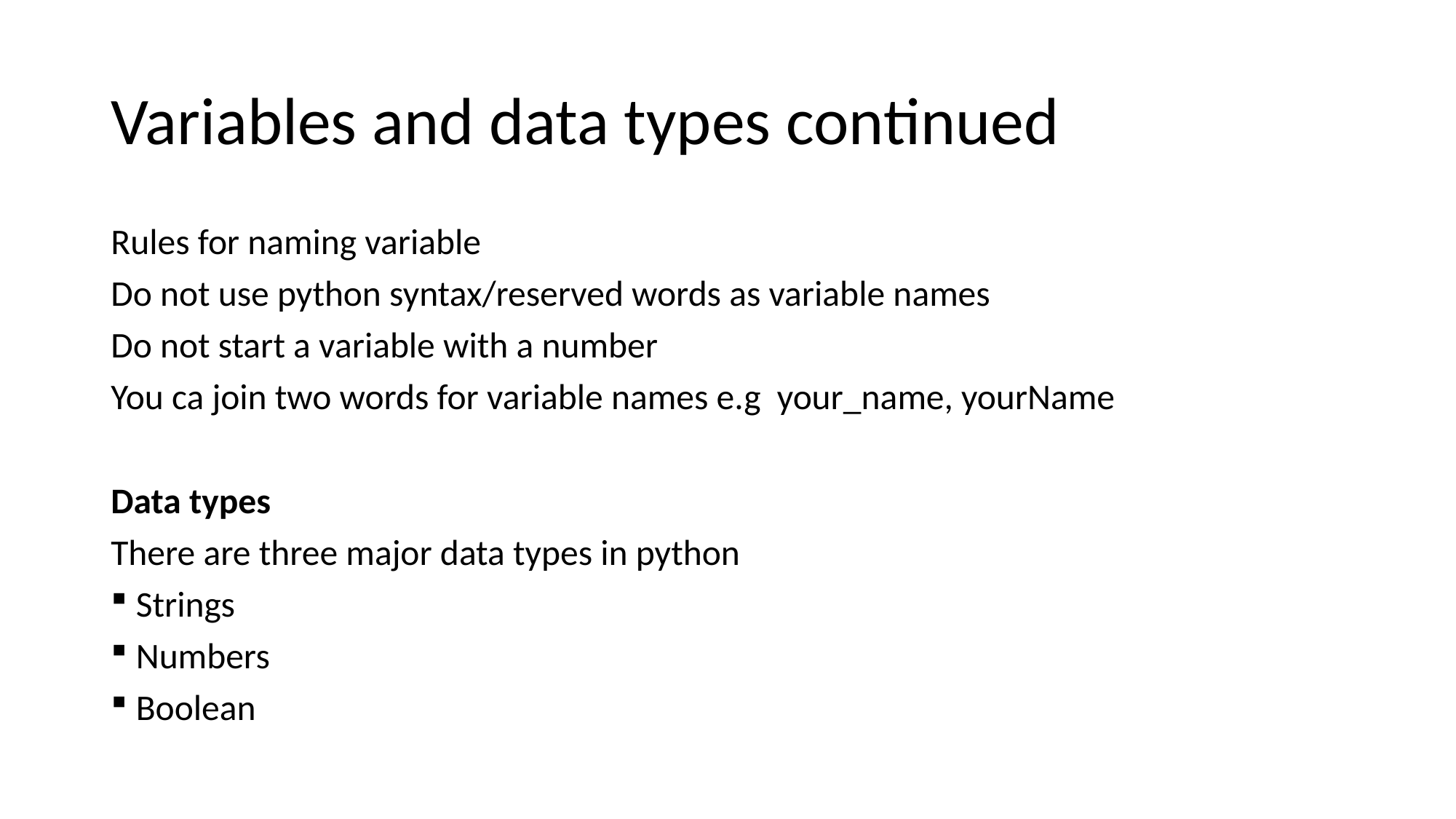

# Variables and data types continued
Rules for naming variable
Do not use python syntax/reserved words as variable names
Do not start a variable with a number
You ca join two words for variable names e.g  your_name, yourName

Data types
There are three major data types in python
Strings
Numbers
Boolean